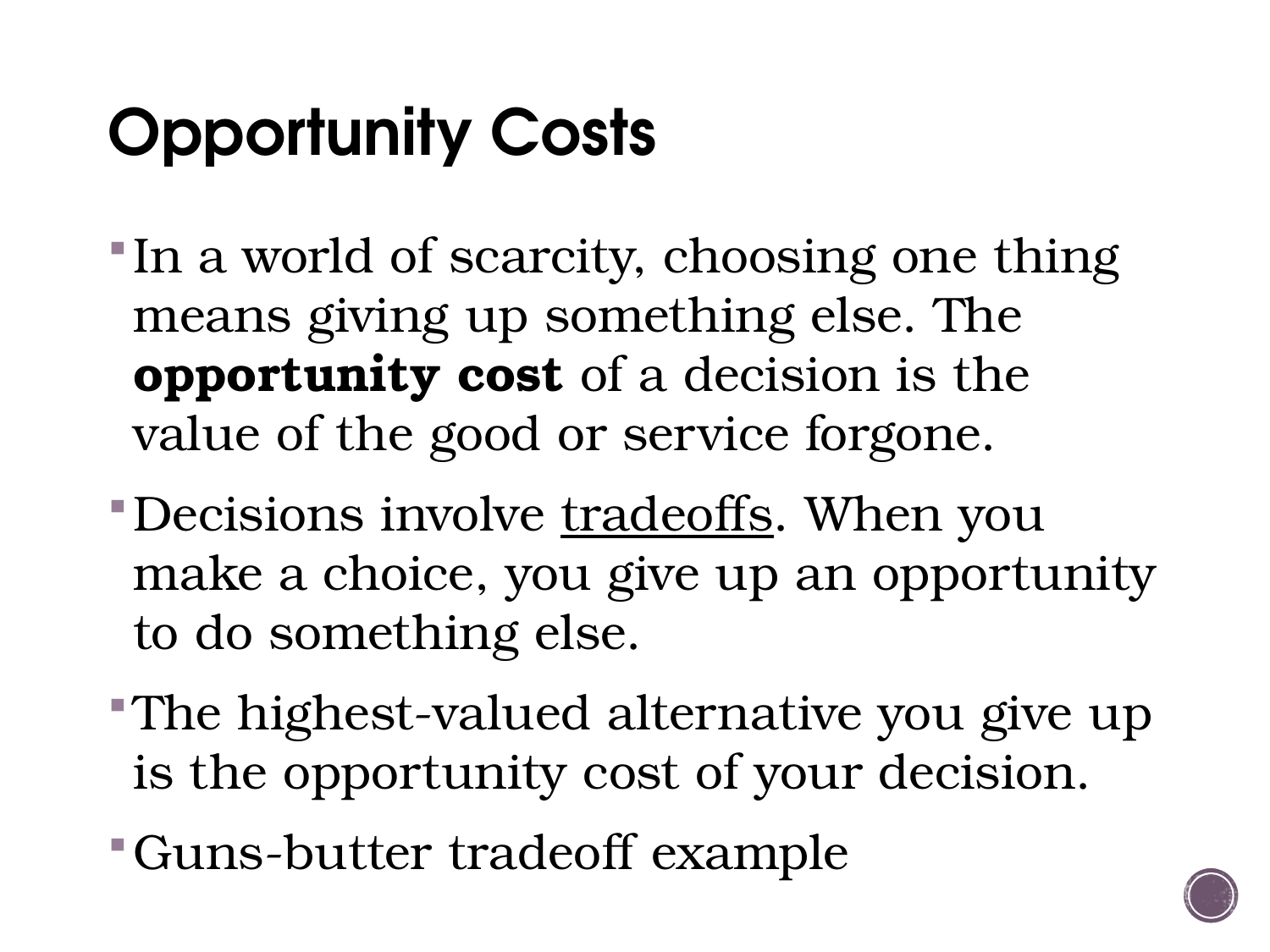

# Opportunity Costs
In a world of scarcity, choosing one thing means giving up something else. The opportunity cost of a decision is the value of the good or service forgone.
Decisions involve tradeoffs. When you make a choice, you give up an opportunity to do something else.
The highest-valued alternative you give up is the opportunity cost of your decision.
Guns-butter tradeoff example